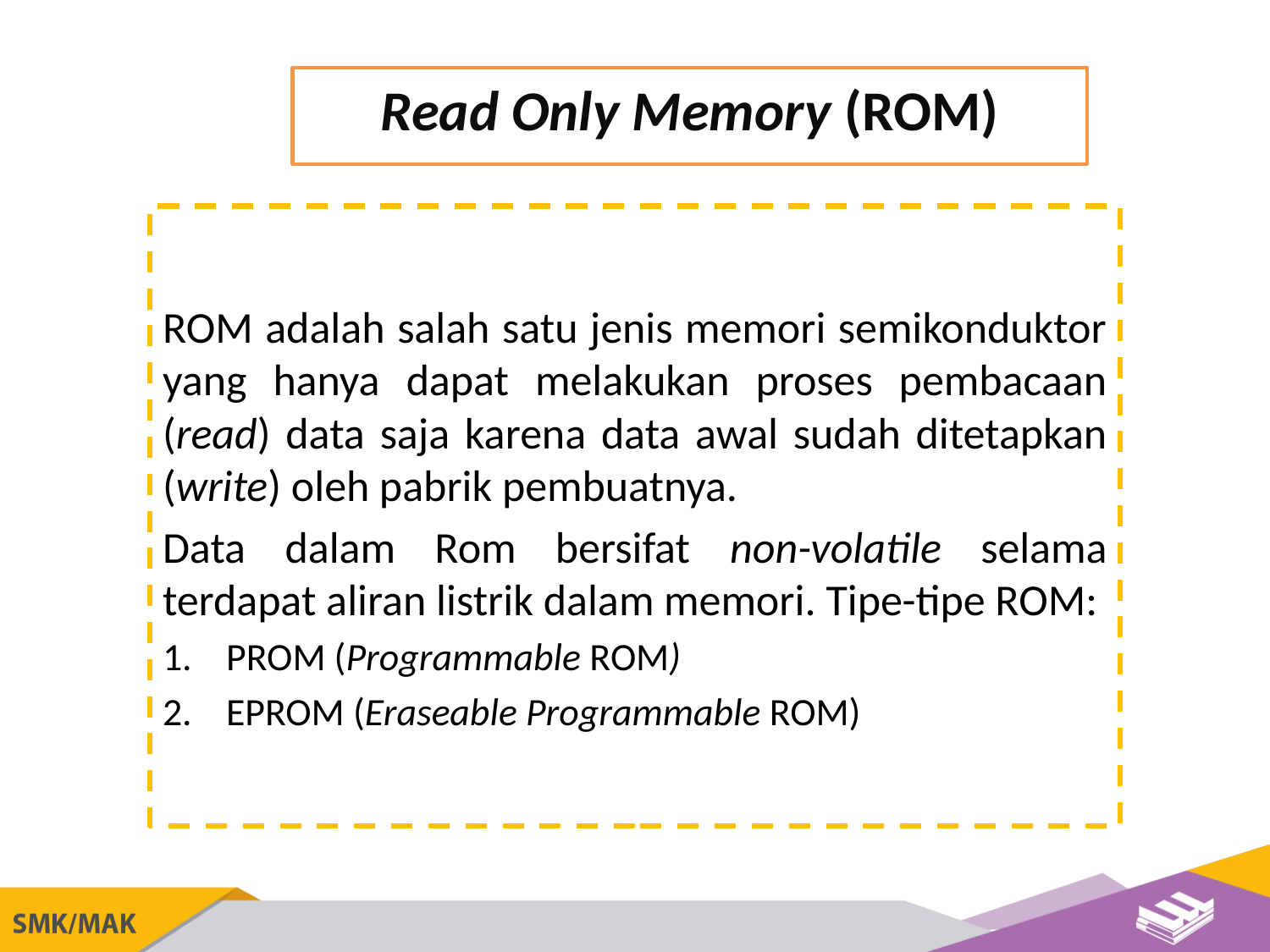

Read Only Memory (ROM)
ROM adalah salah satu jenis memori semikonduktor yang hanya dapat melakukan proses pembacaan (read) data saja karena data awal sudah ditetapkan (write) oleh pabrik pembuatnya.
Data dalam Rom bersifat non-volatile selama terdapat aliran listrik dalam memori. Tipe-tipe ROM:
PROM (Programmable ROM)
EPROM (Eraseable Programmable ROM)